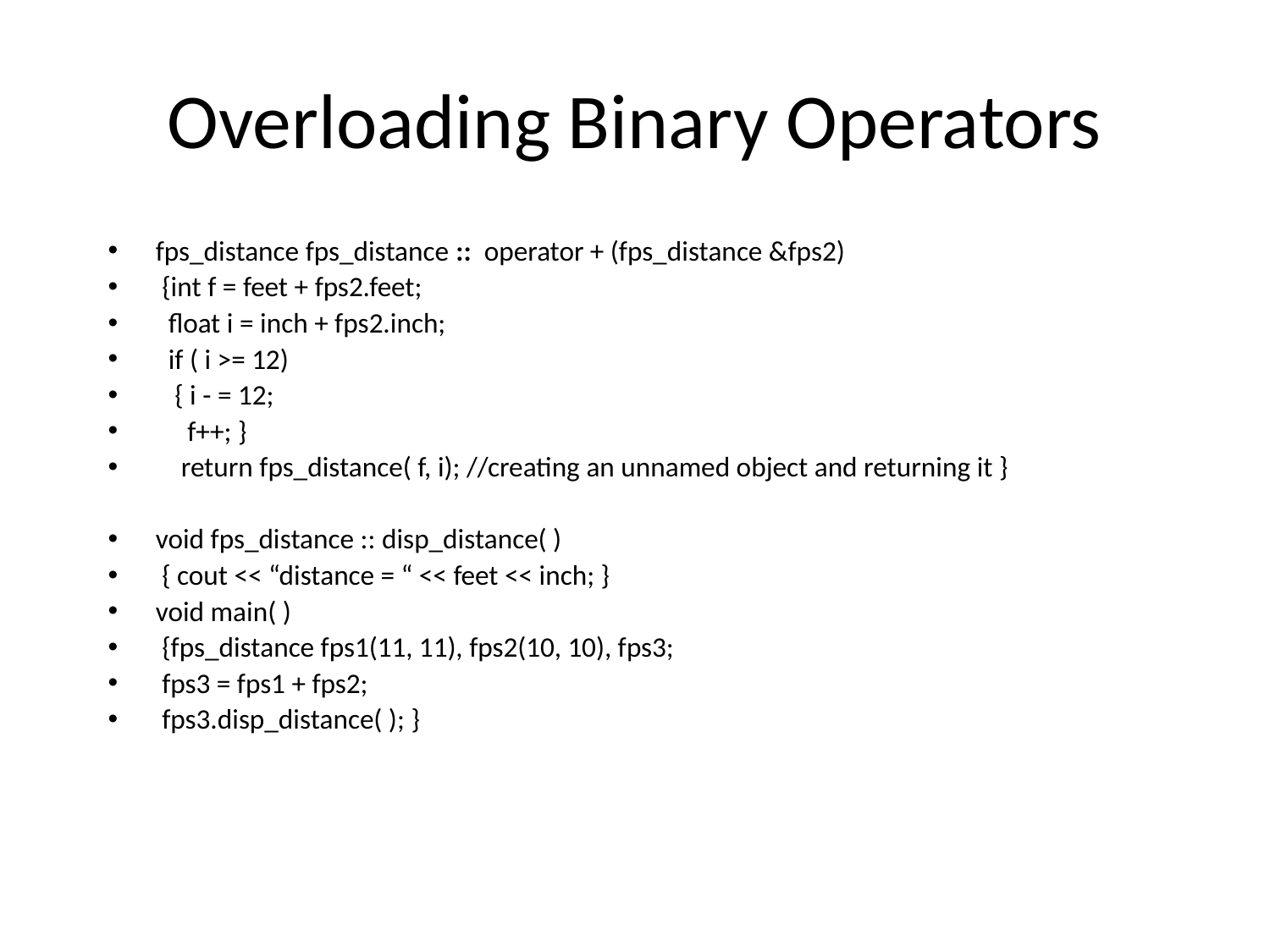

# Overloading Binary Operators
fps_distance fps_distance ::  operator + (fps_distance &fps2)
 {int f = feet + fps2.feet;
  float i = inch + fps2.inch;
  if ( i >= 12)
   { i - = 12;
     f++; }
    return fps_distance( f, i); //creating an unnamed object and returning it }

void fps_distance :: disp_distance( )
 { cout << “distance = “ << feet << inch; }
void main( )
 {fps_distance fps1(11, 11), fps2(10, 10), fps3;
 fps3 = fps1 + fps2;
 fps3.disp_distance( ); }